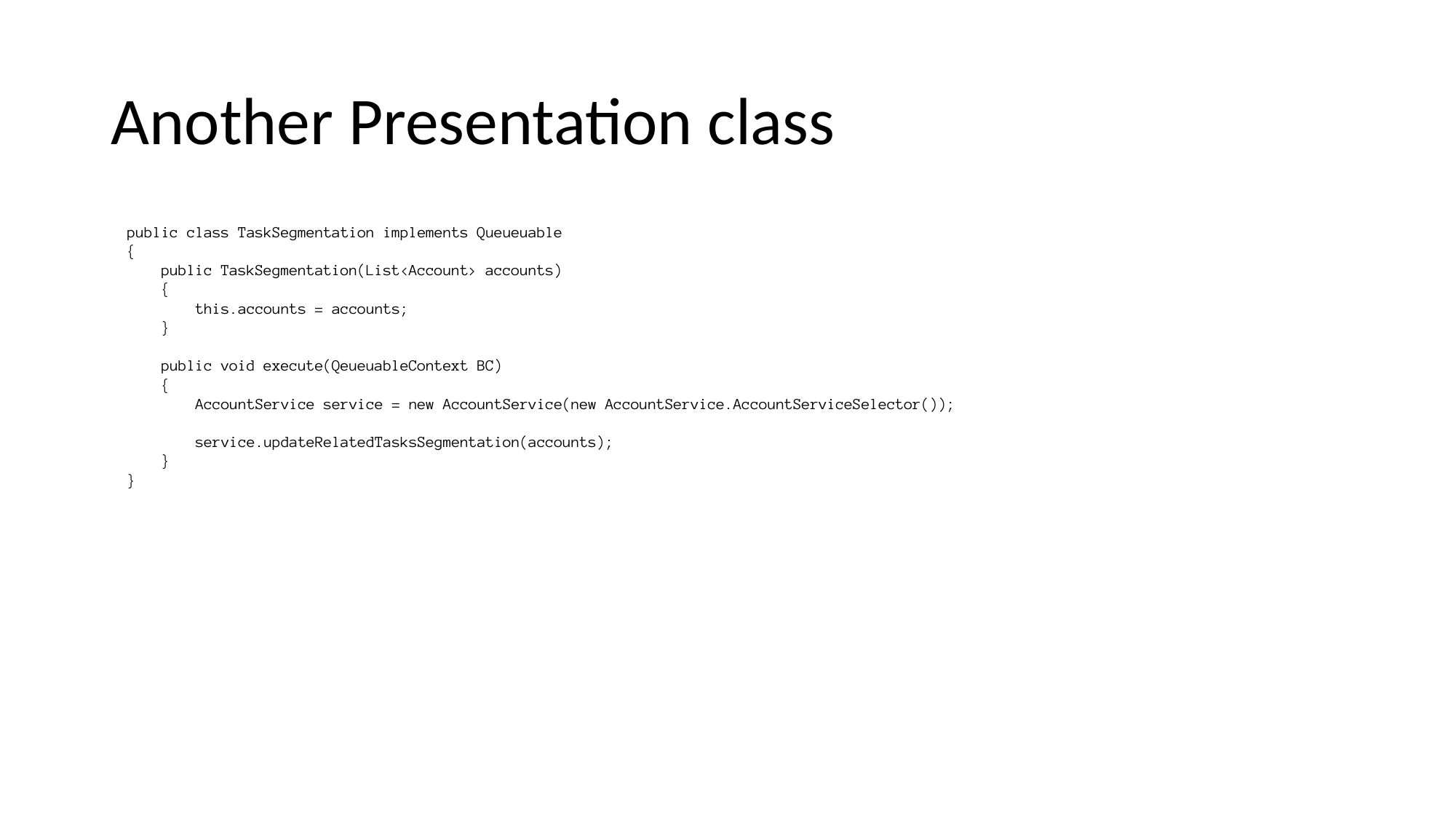

# Another Presentation class
public class TaskSegmentation implements Queueuable
{
    public TaskSegmentation(List<Account> accounts)
    {
        this.accounts = accounts;
    }

    public void execute(QeueuableContext BC)
    {
        AccountService service = new AccountService(new AccountService.AccountServiceSelector());

        service.updateRelatedTasksSegmentation(accounts);
    }
}